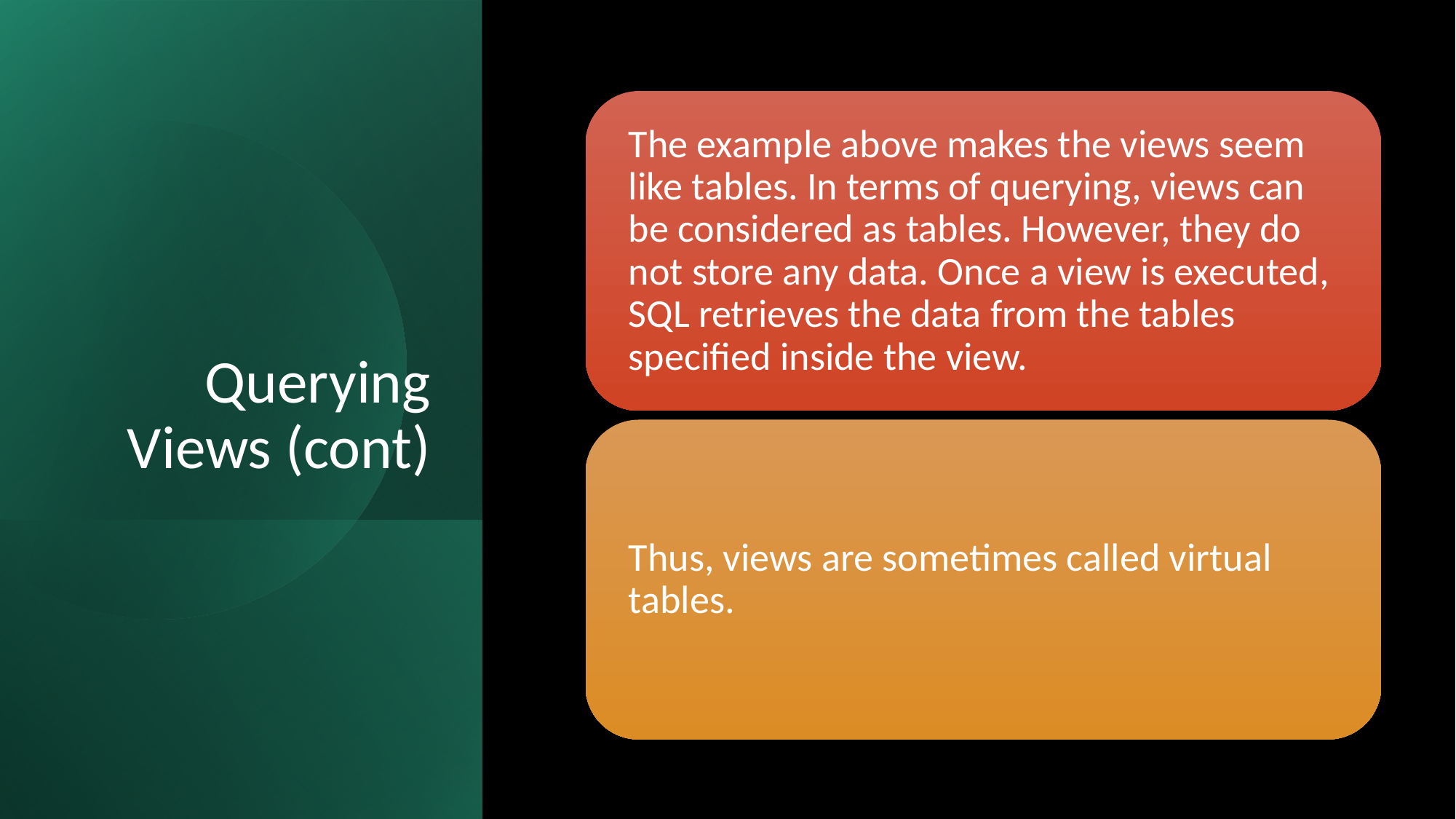

The example above makes the views seem like tables. In terms of querying, views can be considered as tables. However, they do not store any data. Once a view is executed, SQL retrieves the data from the tables specified inside the view.
Thus, views are sometimes called virtual tables.

# Querying Views (cont)